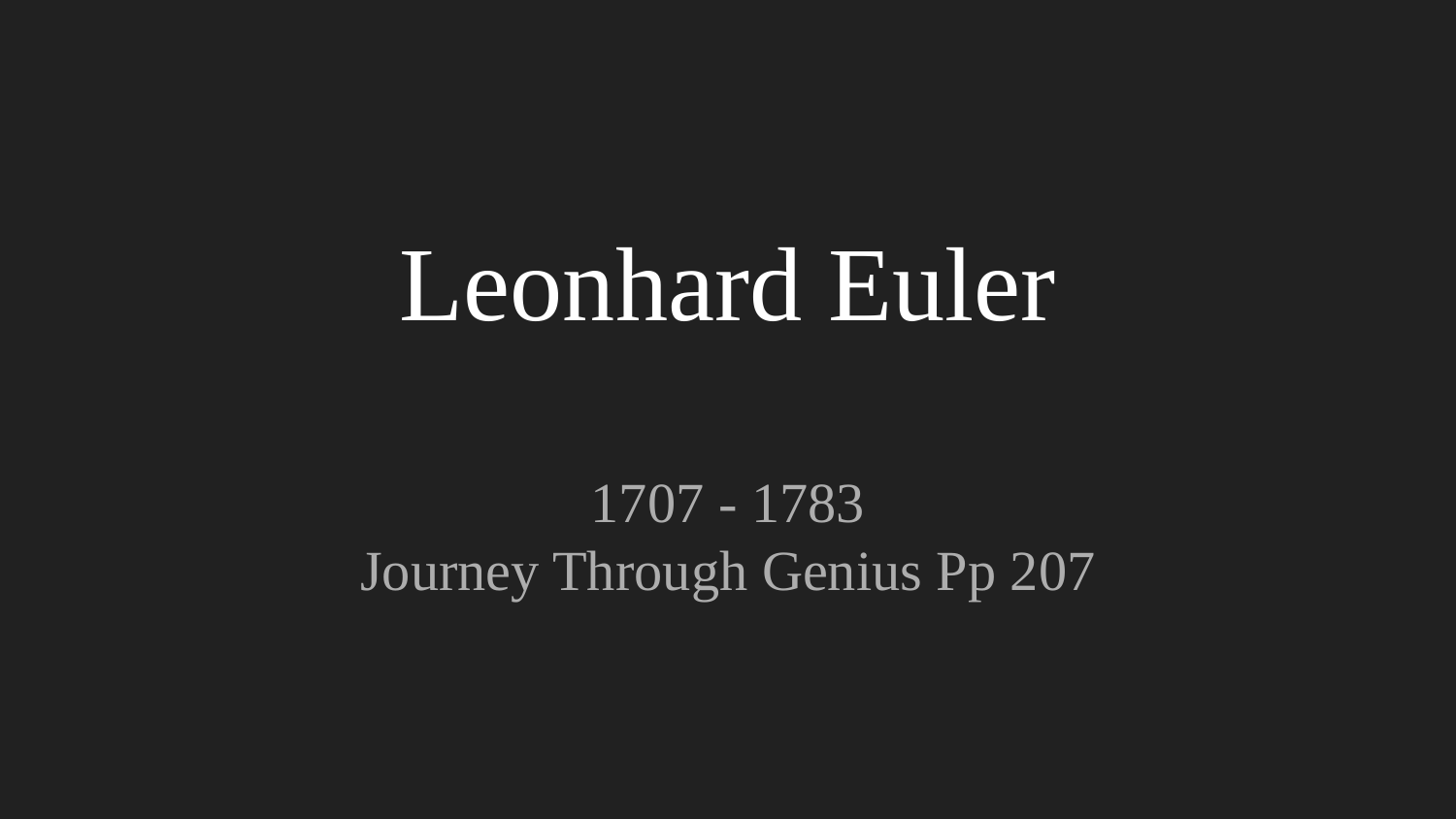

# Leonhard Euler
1707 - 1783
Journey Through Genius Pp 207